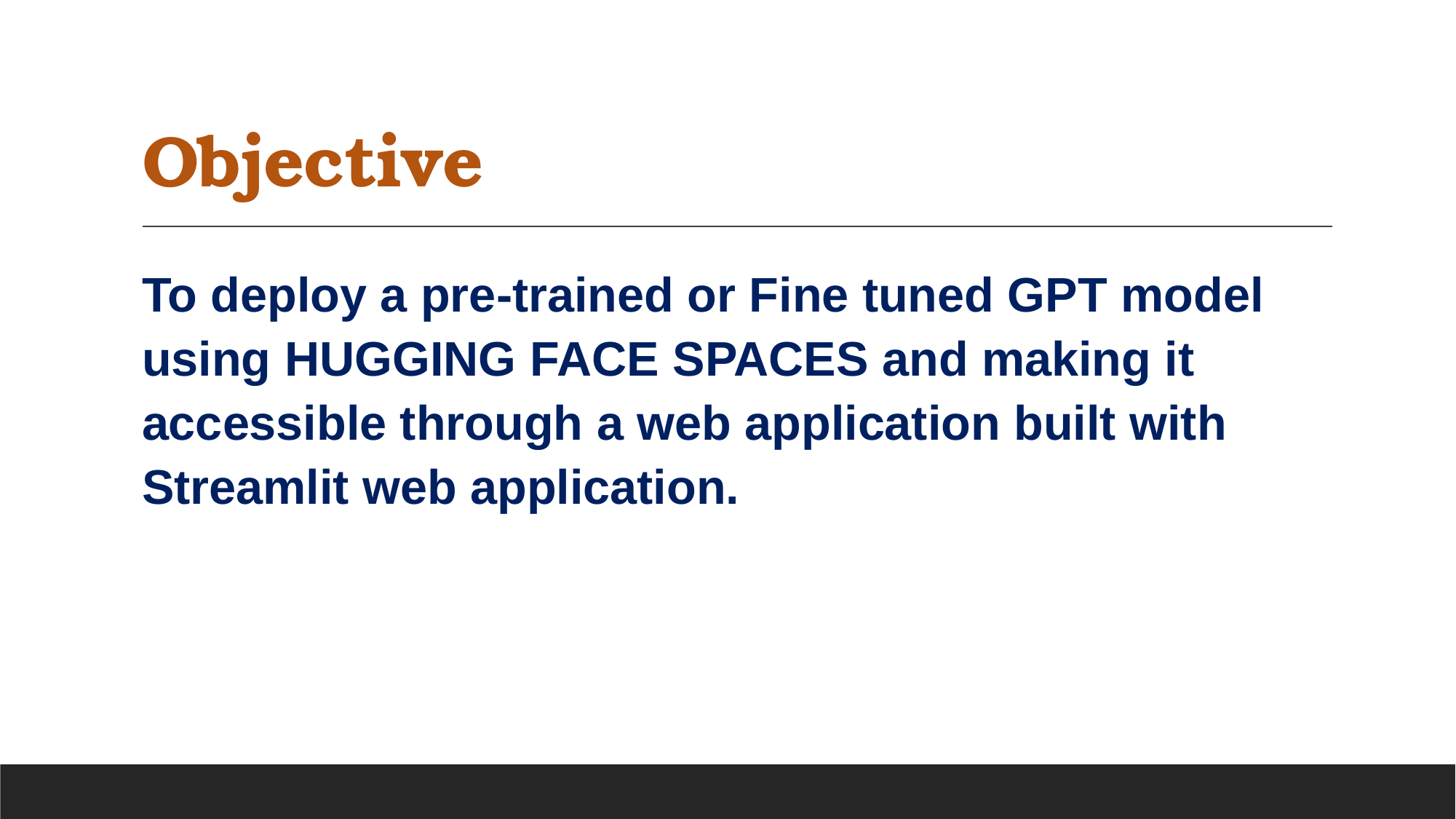

# Objective
To deploy a pre-trained or Fine tuned GPT model using HUGGING FACE SPACES and making it accessible through a web application built with Streamlit web application.